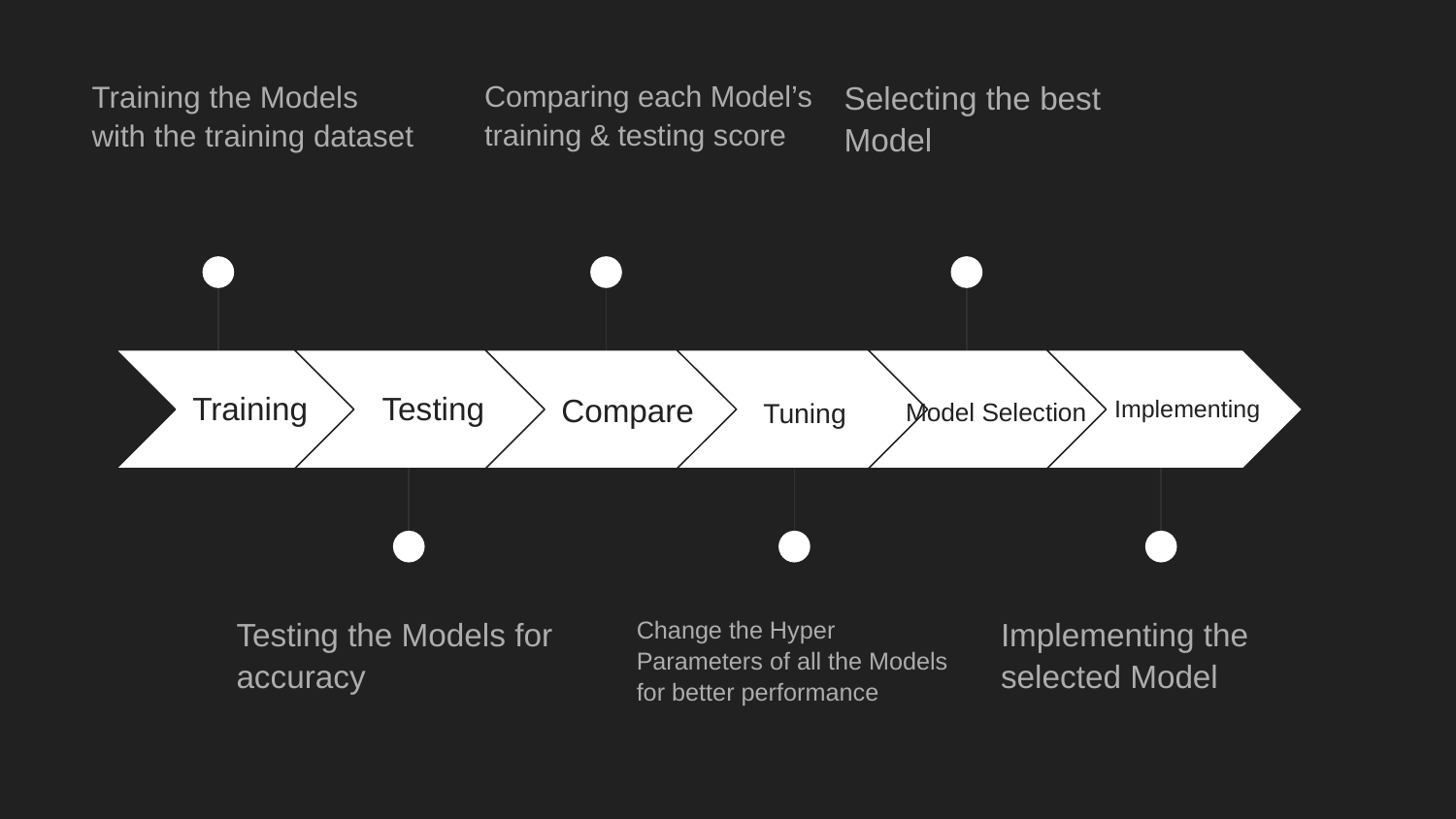

Training the Models with the training dataset
Comparing each Model’s training & testing score
Selecting the best Model

   Training
   Testing
Model Selection
 Implementing
 Compare
   Tuning

Testing the Models for accuracy
Change the Hyper Parameters of all the Models for better performance
Implementing the selected Model